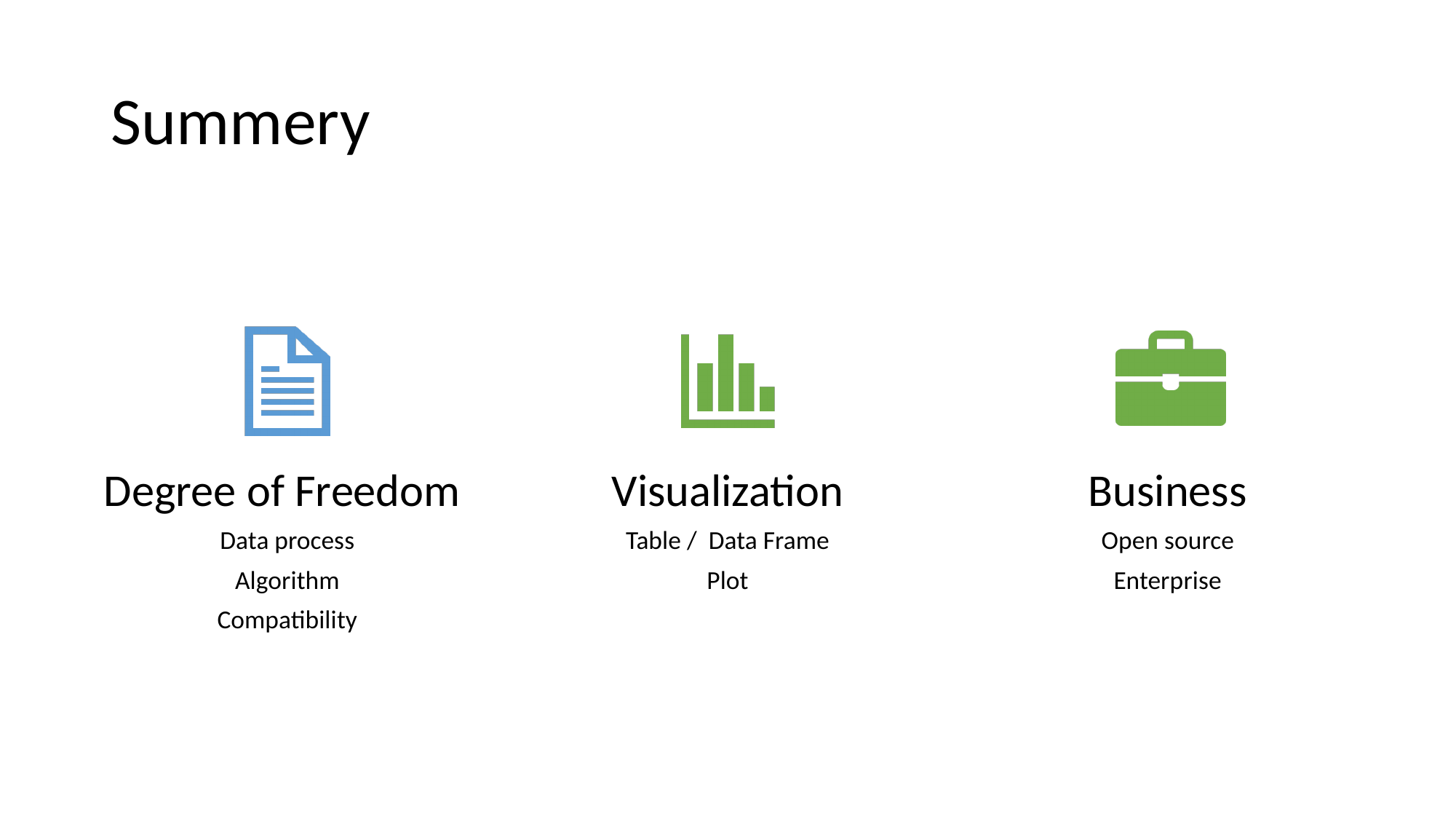

# Summery
Degree of Freedom
Data process
Algorithm
Compatibility
Visualization
Table /  Data Frame
Plot
Business
Open source
Enterprise